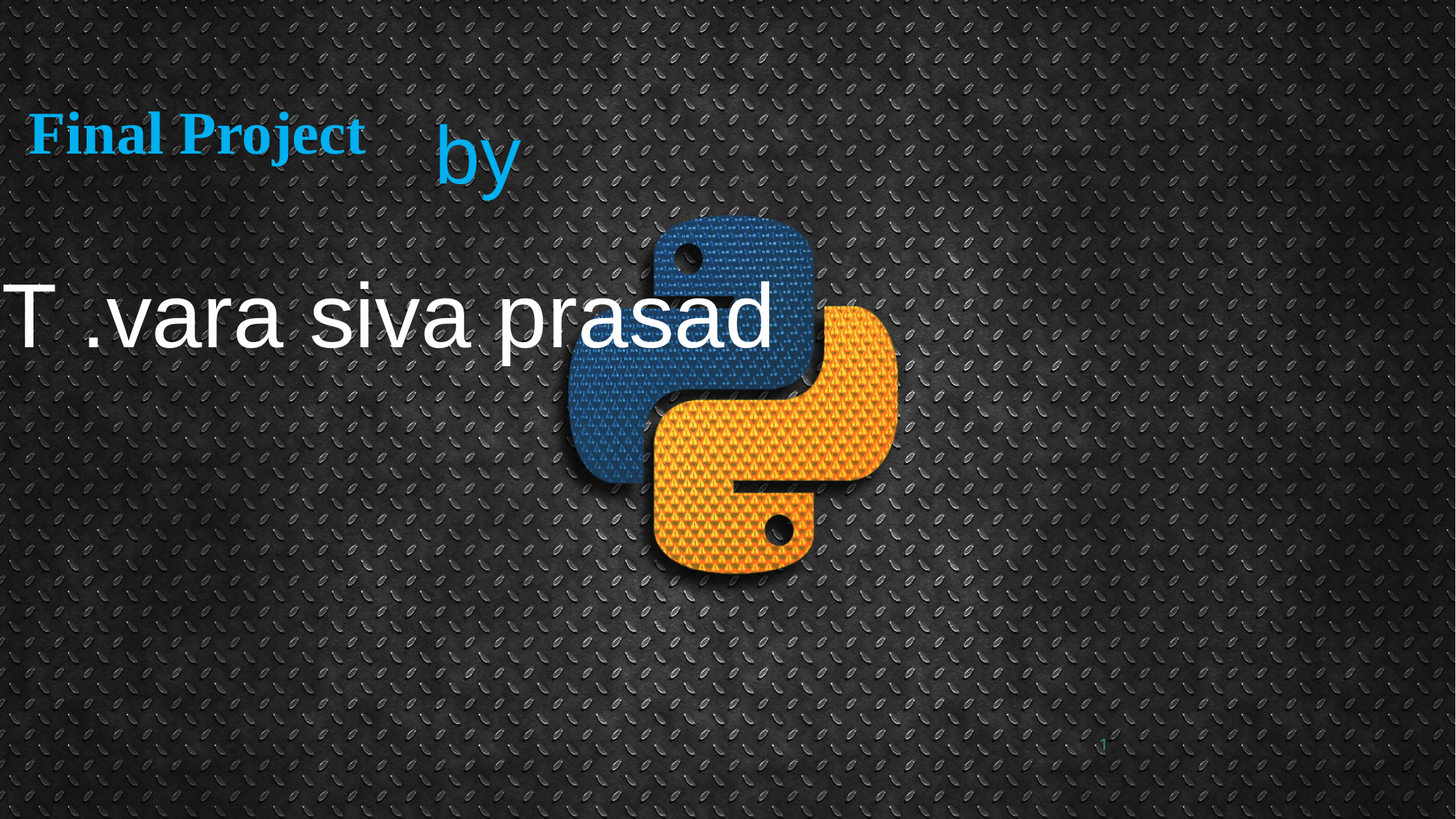

# by T .vara siva prasad
Final Project
1